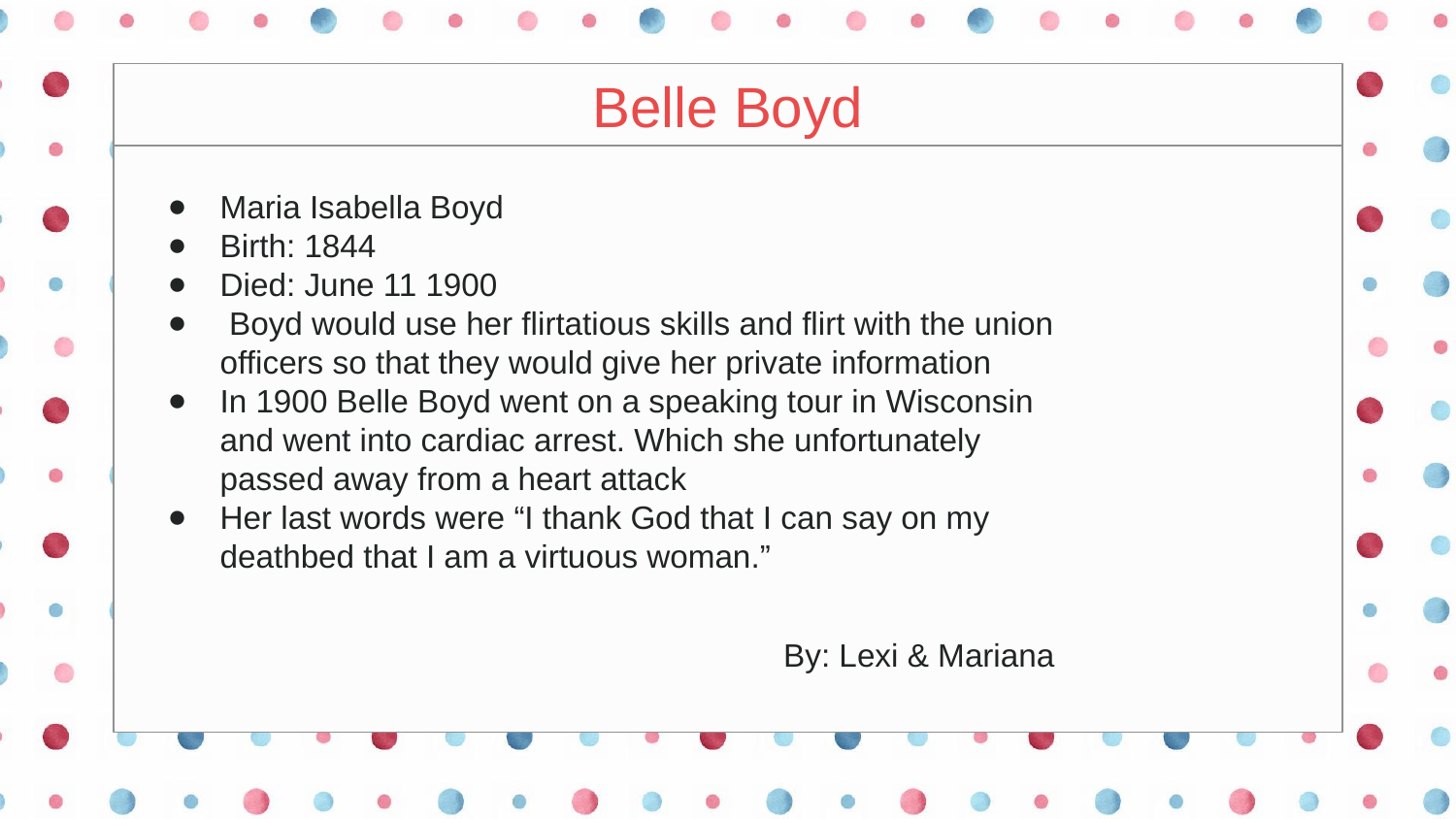

# Belle Boyd
Maria Isabella Boyd
Birth: 1844
Died: June 11 1900
 Boyd would use her flirtatious skills and flirt with the union officers so that they would give her private information
In 1900 Belle Boyd went on a speaking tour in Wisconsin and went into cardiac arrest. Which she unfortunately passed away from a heart attack
Her last words were “I thank God that I can say on my deathbed that I am a virtuous woman.”
By: Lexi & Mariana